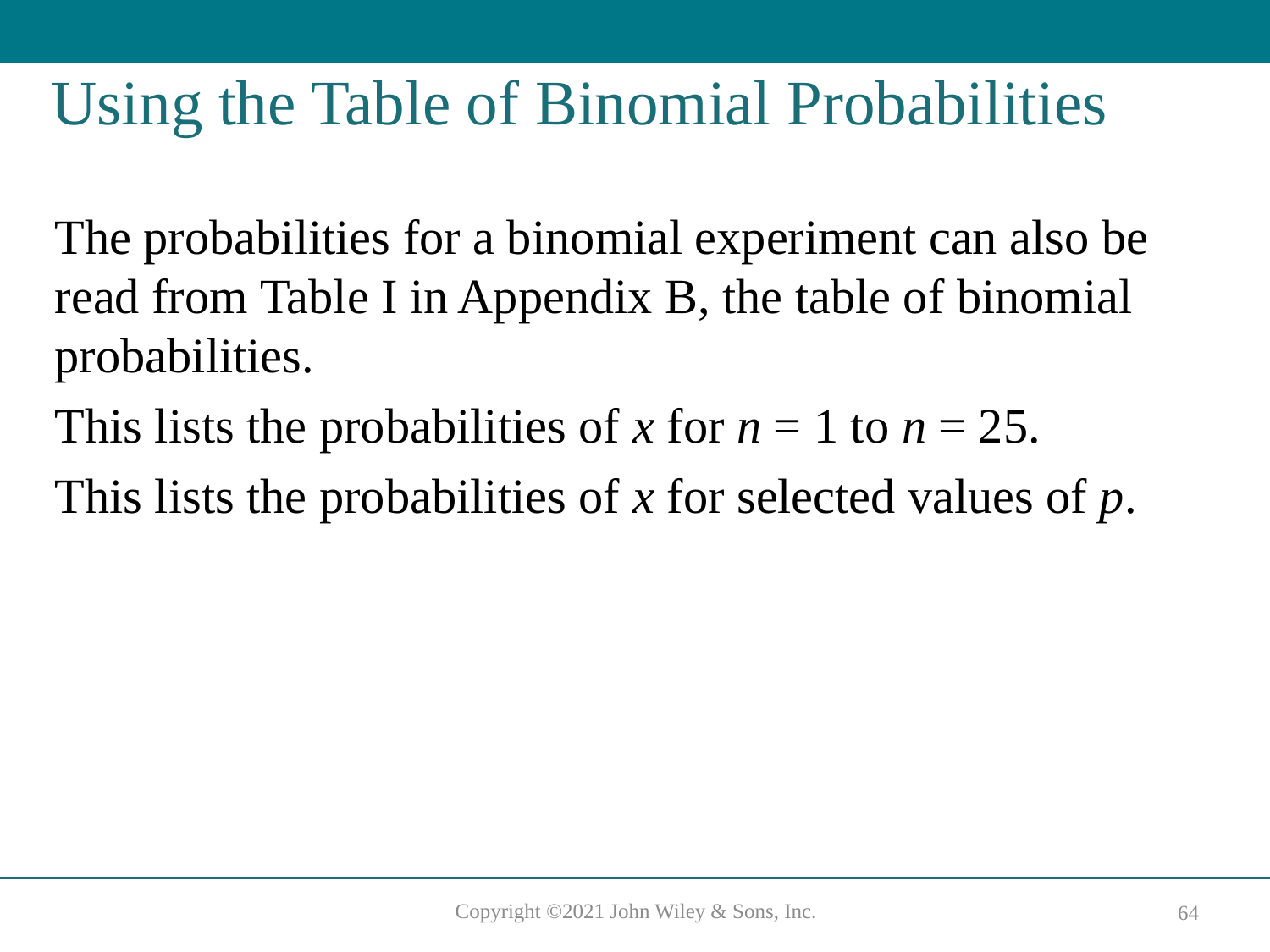

# Using the Table of Binomial Probabilities
The probabilities for a binomial experiment can also be read from Table I in Appendix B, the table of binomial probabilities.
This lists the probabilities of x for n = 1 to n = 25.
This lists the probabilities of x for selected values of p.